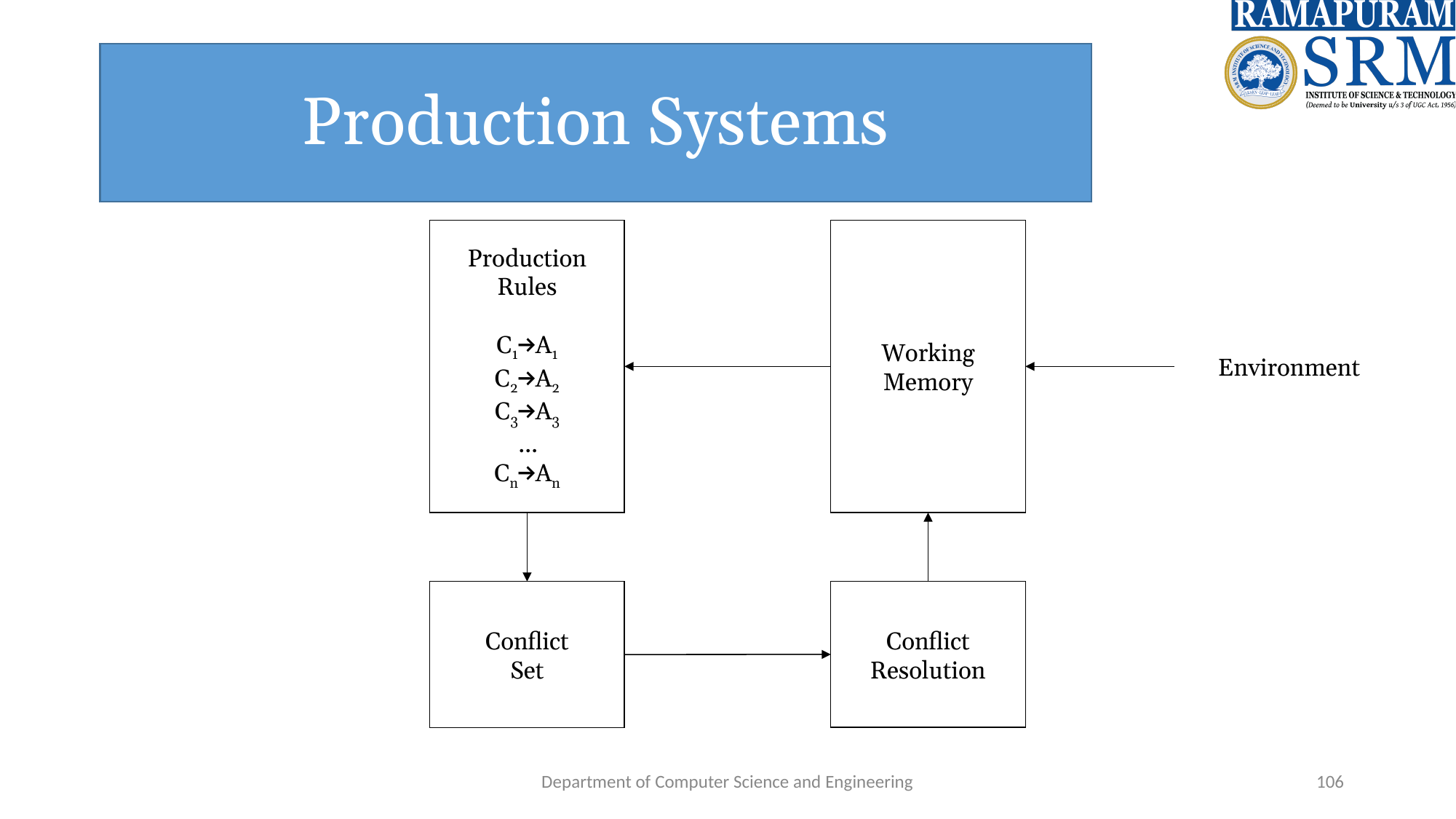

# Production Systems
Production
Rules

C1→A1
C2→A2
C3→A3
…
Cn→An
Working
Memory
Environment
Conflict
Set
Conflict
Resolution
Department of Computer Science and Engineering
106